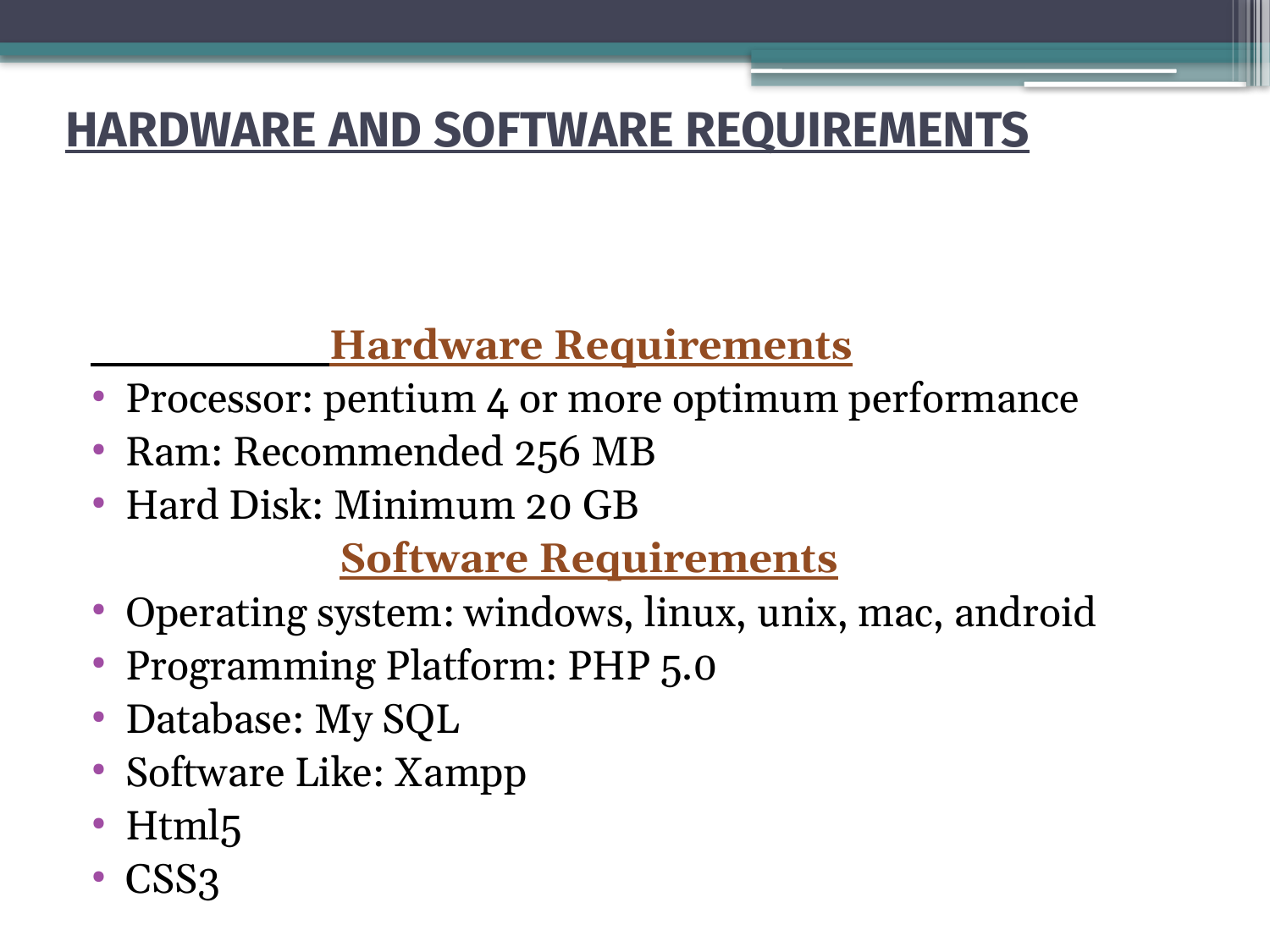

# HARDWARE AND SOFTWARE REQUIREMENTS
                       Hardware Requirements
Processor: pentium 4 or more optimum performance
Ram: Recommended 256 MB
Hard Disk: Minimum 20 GB
                         Software Requirements
Operating system: windows, linux, unix, mac, android
Programming Platform: PHP 5.0
Database: My SQL
Software Like: Xampp
Html5
CSS3